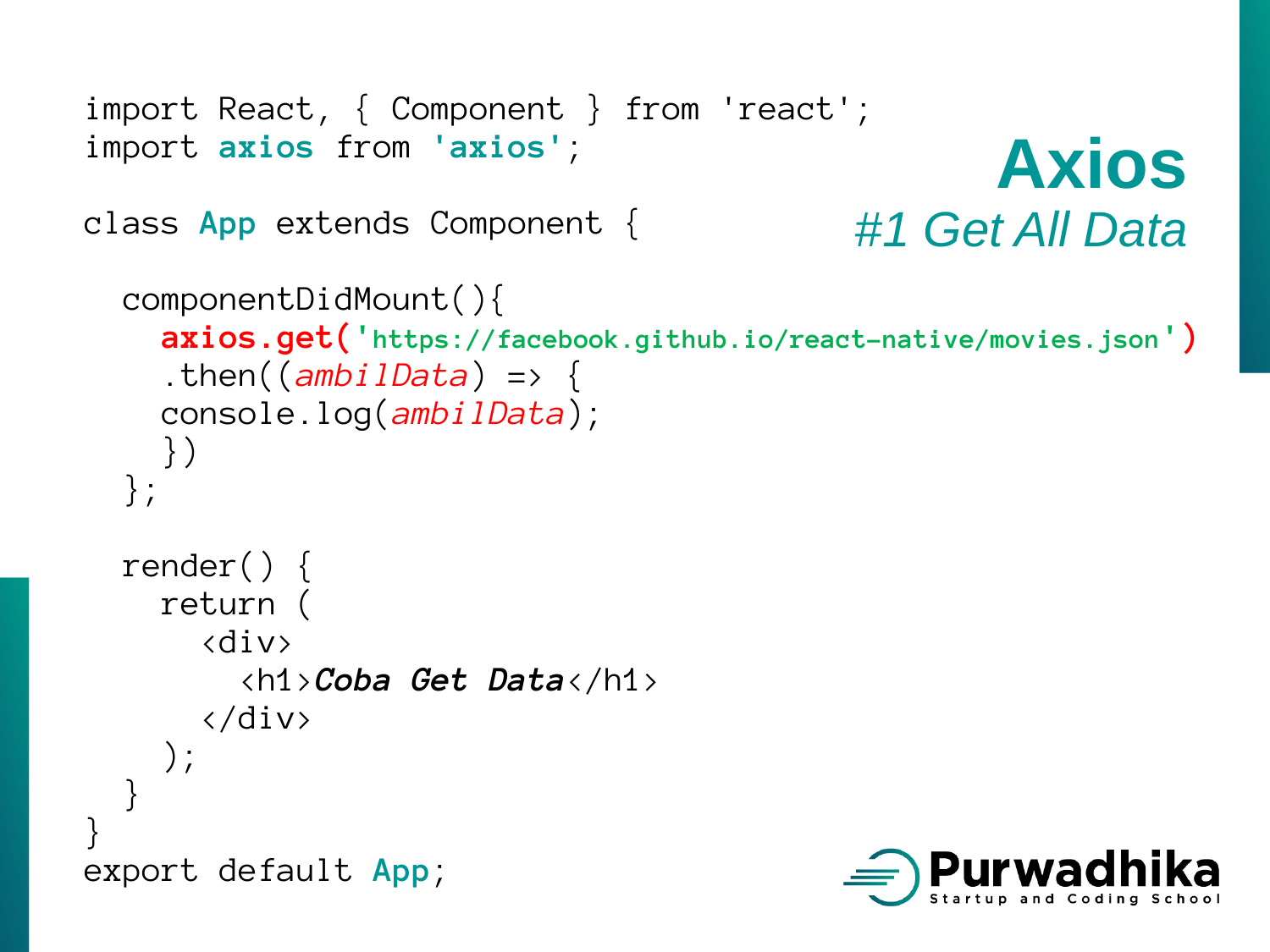

import React, { Component } from 'react';
import axios from 'axios';
class App extends Component {

  componentDidMount(){
    axios.get('https://facebook.github.io/react-native/movies.json')
    .then((ambilData) => {
    console.log(ambilData);
    })
  };

  render() {
    return (
      <div>
        <h1>Coba Get Data</h1>
      </div>
    );
  }
}
export default App;
Axios
#1 Get All Data